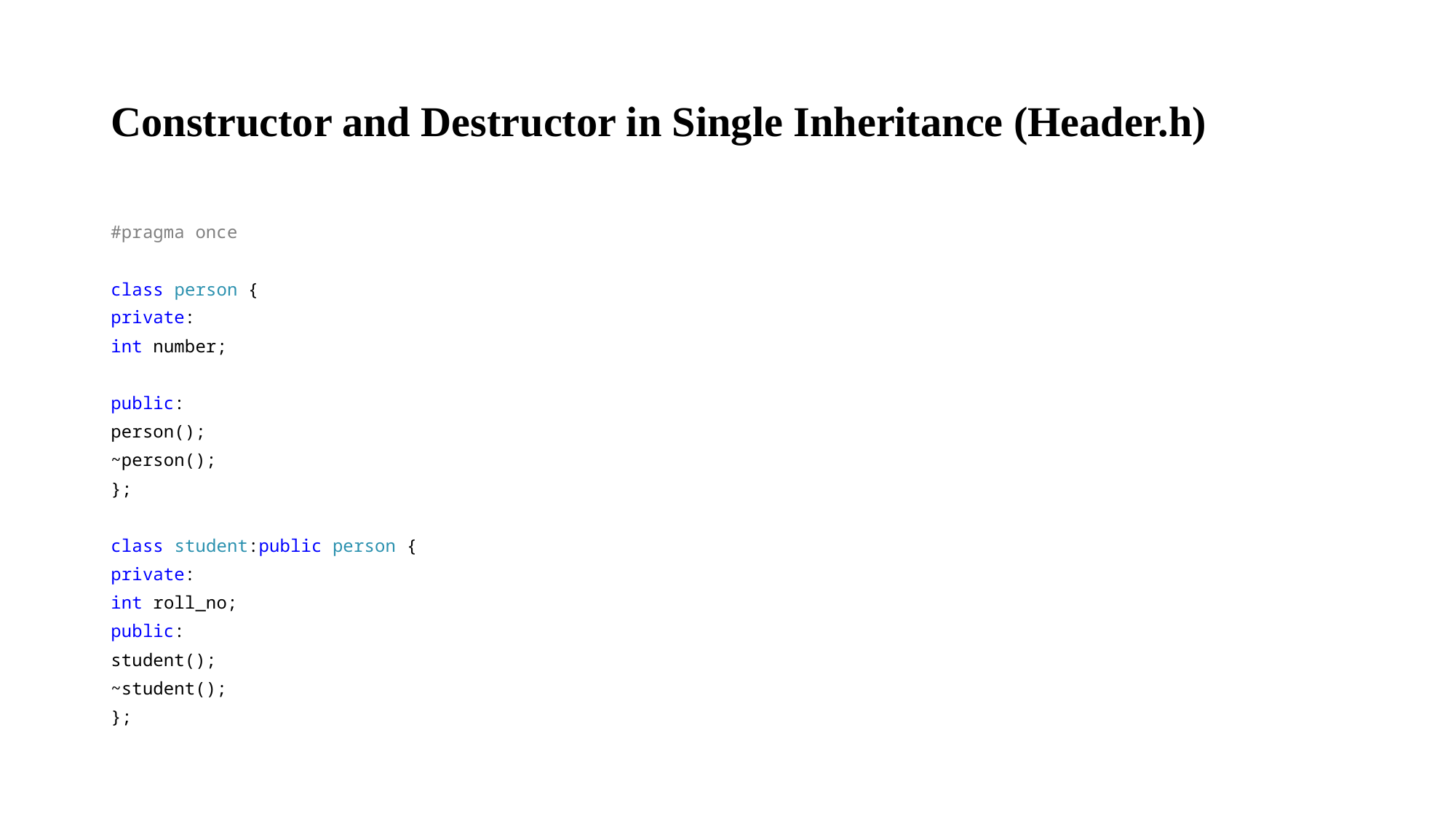

# Constructor and Destructor in Single Inheritance (Header.h)
#pragma once

class person {
private:
int number;

public:
person();
~person();
};

class student:public person {
private:
int roll_no;
public:
student();
~student();
};